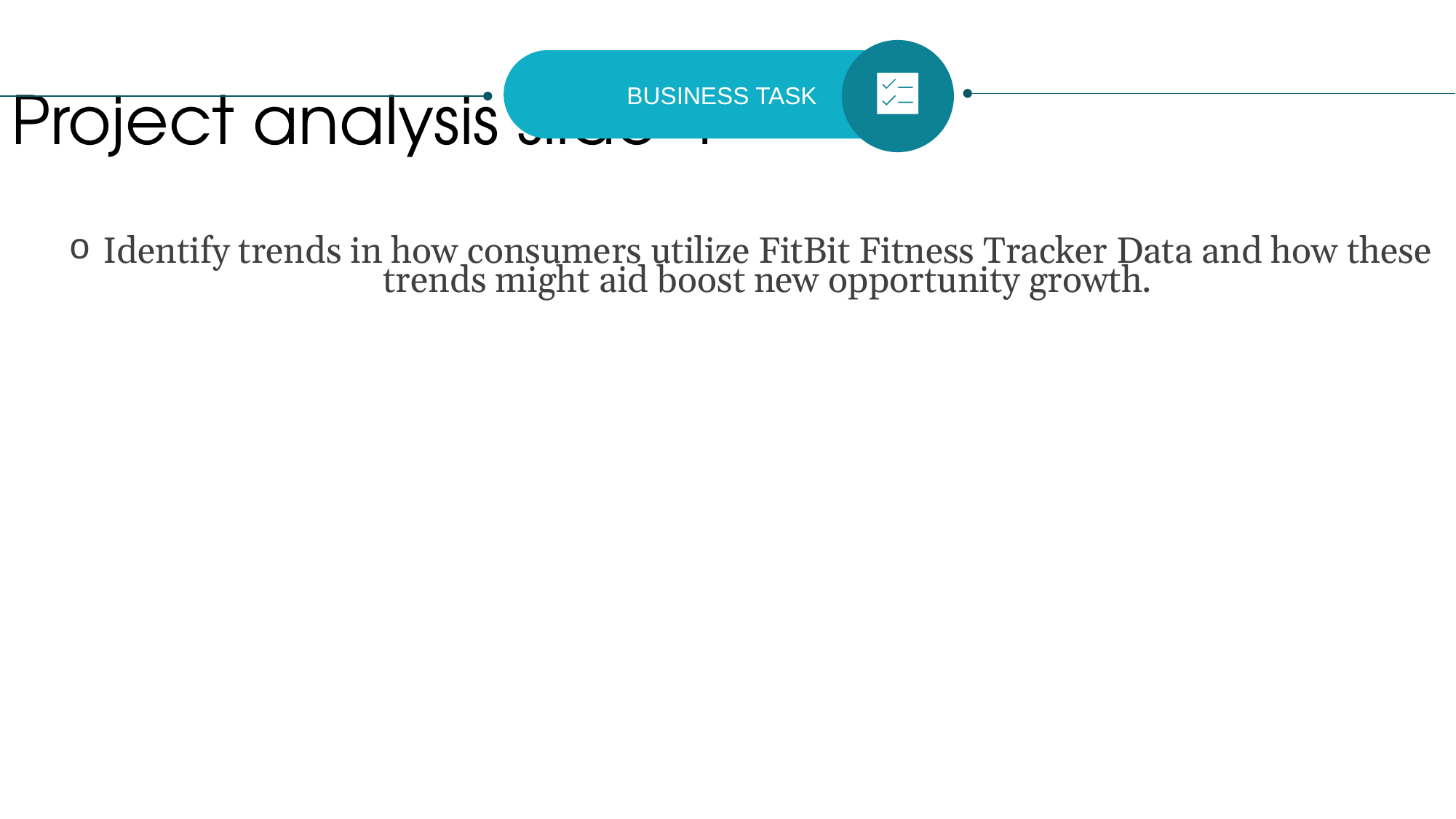

BUSINESS TASK

Project analysis slide 4
Identify trends in how consumers utilize FitBit Fitness Tracker Data and how these trends might aid boost new opportunity growth.